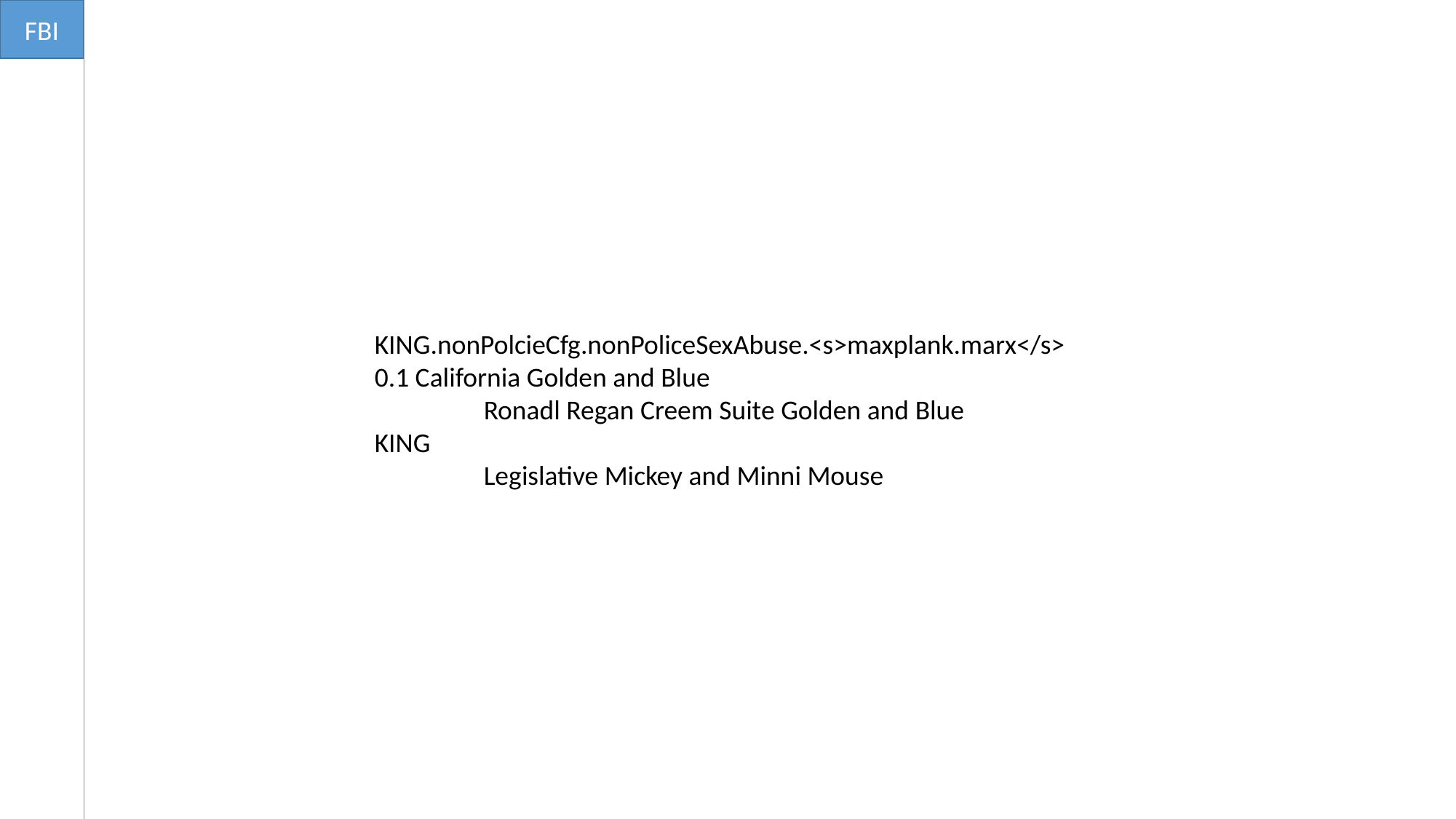

FBI
KING.nonPolcieCfg.nonPoliceSexAbuse.<s>maxplank.marx</s>
0.1 California Golden and Blue
	Ronadl Regan Creem Suite Golden and Blue
KING
	Legislative Mickey and Minni Mouse